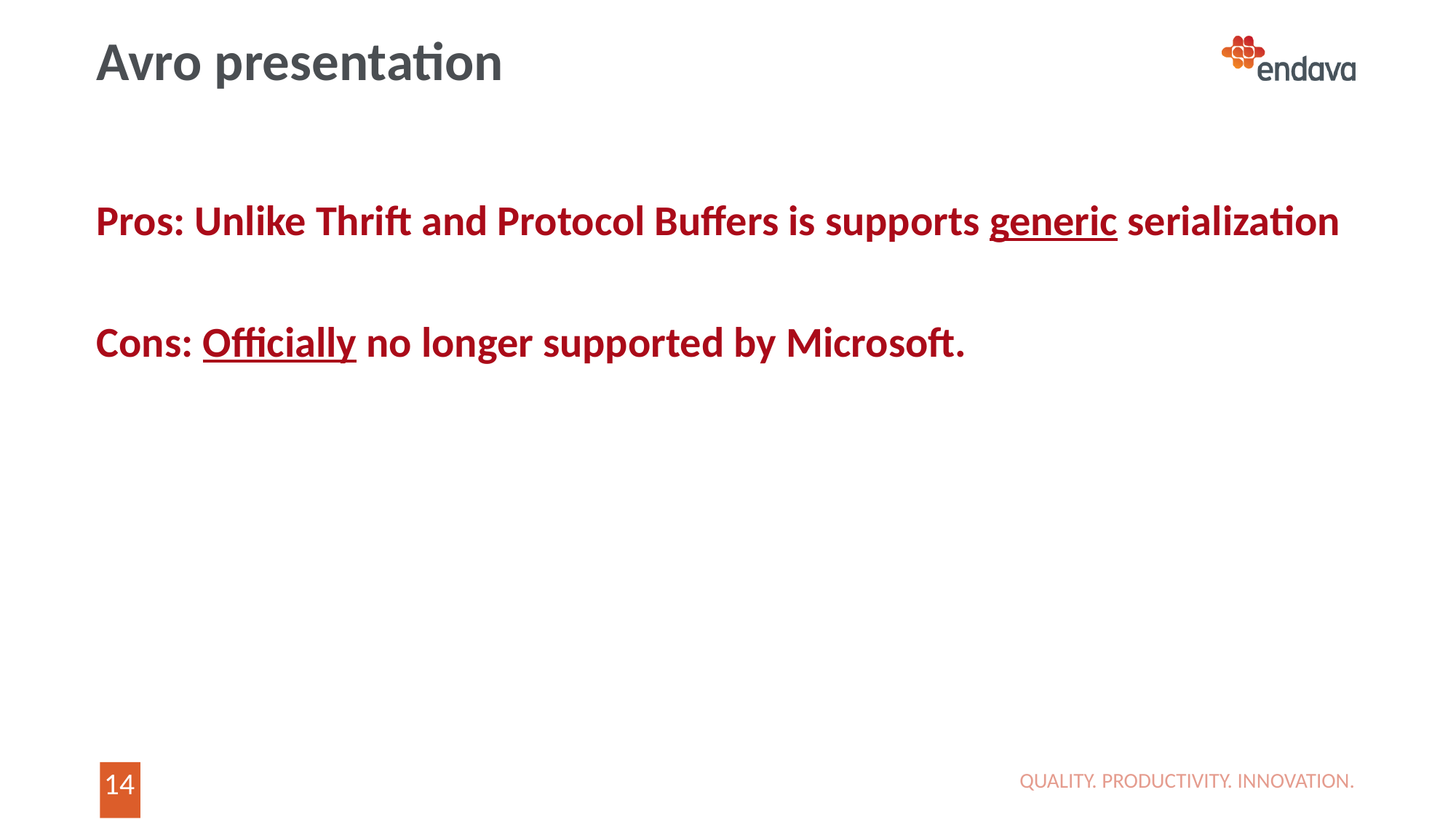

# Avro presentation
Pros: Unlike Thrift and Protocol Buffers is supports generic serialization

Cons: Officially no longer supported by Microsoft.

QUALITY. PRODUCTIVITY. INNOVATION.